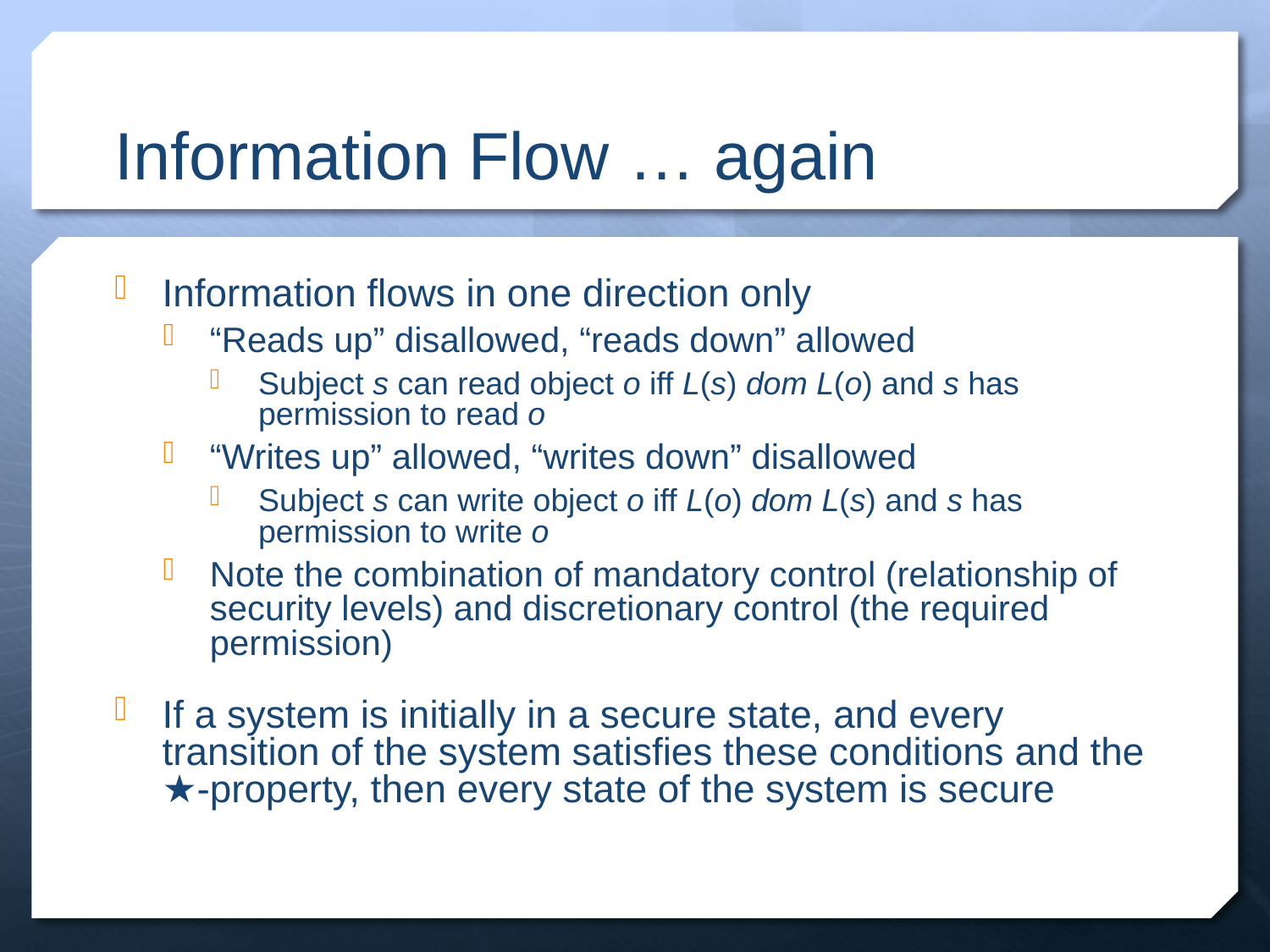

# Information Flow … again
Information flows in one direction only
“Reads up” disallowed, “reads down” allowed
Subject s can read object o iff L(s) dom L(o) and s has permission to read o
“Writes up” allowed, “writes down” disallowed
Subject s can write object o iff L(o) dom L(s) and s has permission to write o
Note the combination of mandatory control (relationship of security levels) and discretionary control (the required permission)
If a system is initially in a secure state, and every transition of the system satisfies these conditions and the ★-property, then every state of the system is secure